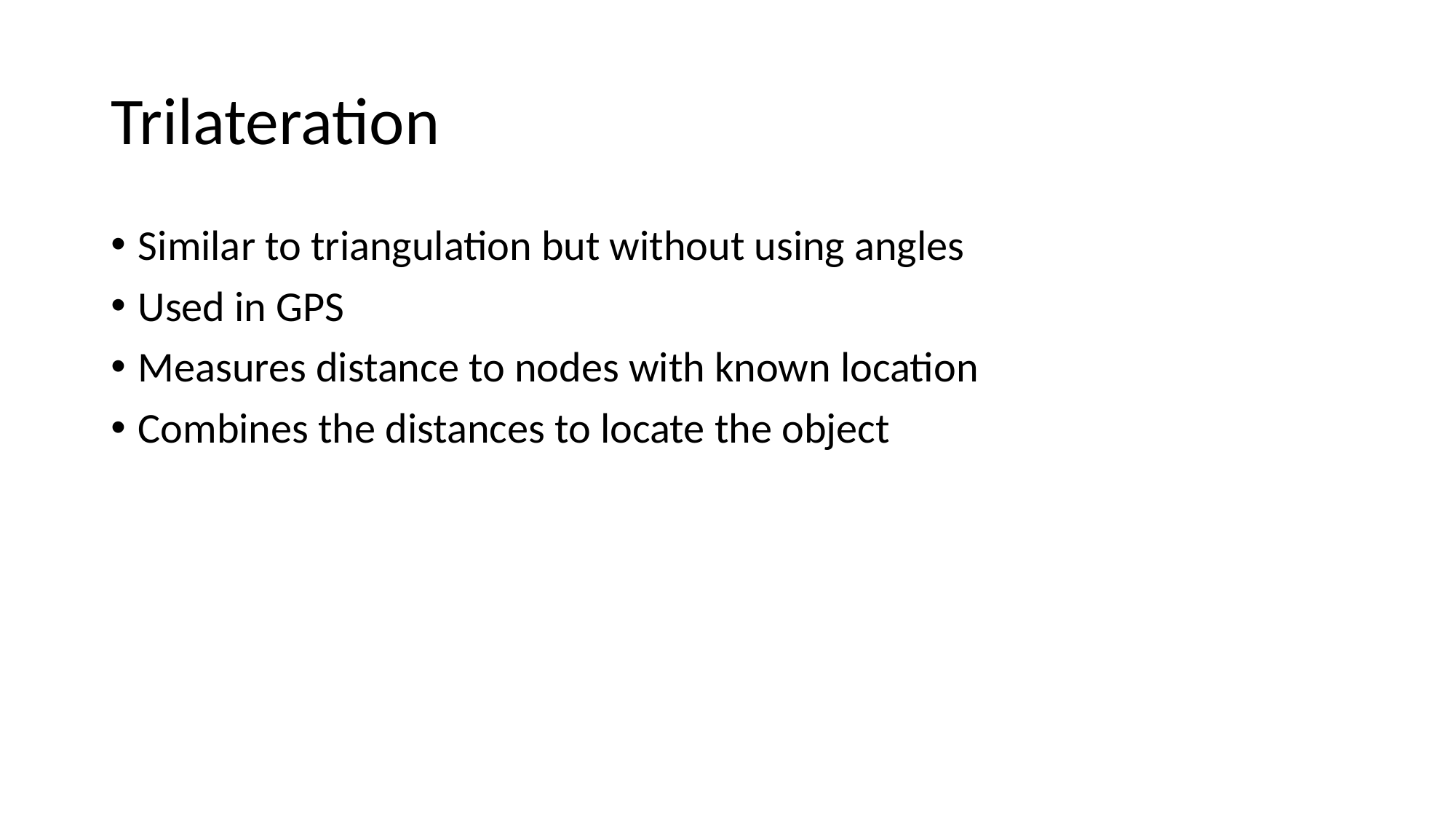

# Trilateration
Similar to triangulation but without using angles
Used in GPS
Measures distance to nodes with known location
Combines the distances to locate the object